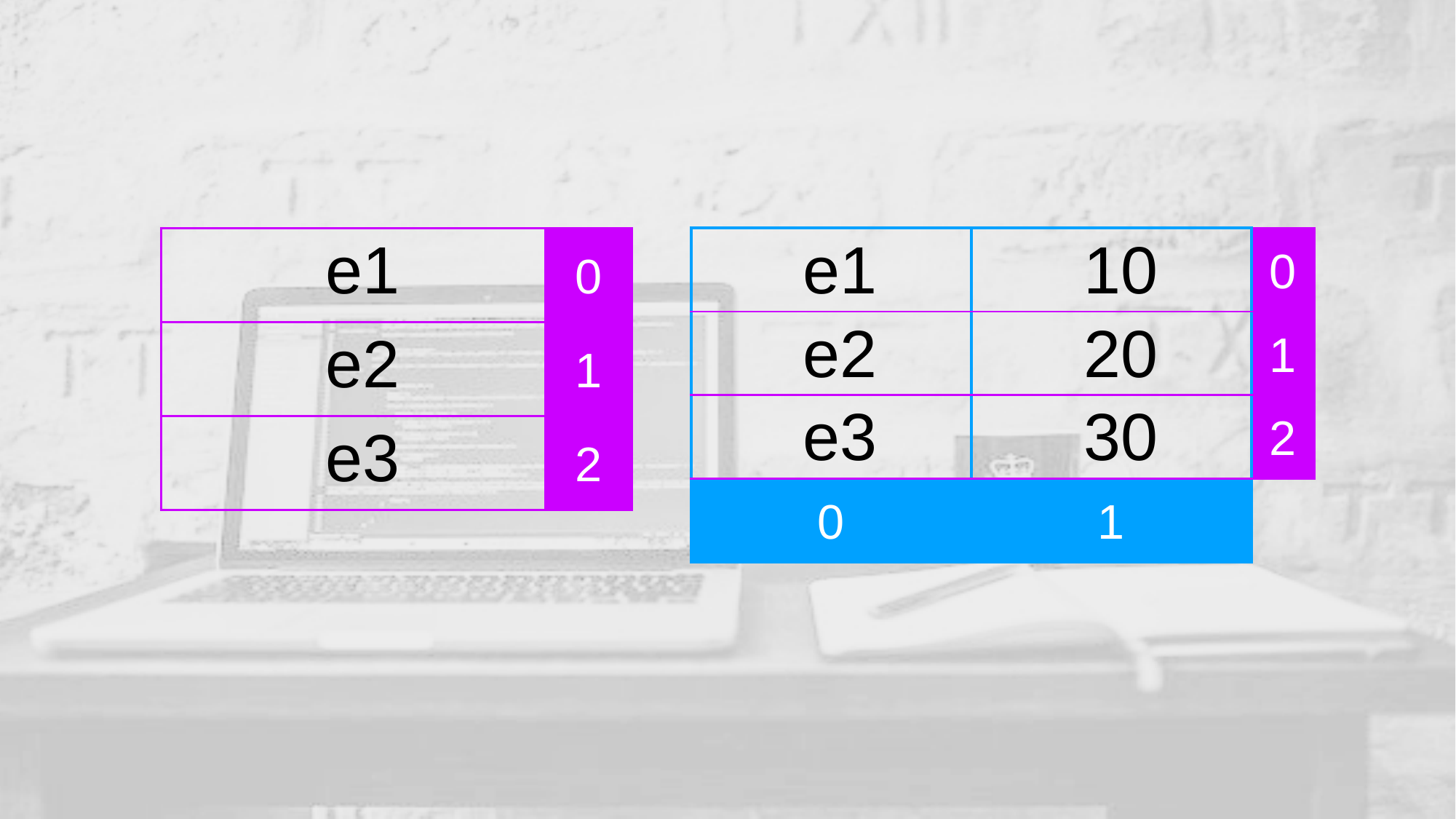

| e1 | 10 | 0 |
| --- | --- | --- |
| e2 | 20 | 1 |
| e3 | 30 | 2 |
| 0 | 1 |  |
| e1 | 0 |
| --- | --- |
| e2 | 1 |
| e3 | 2 |